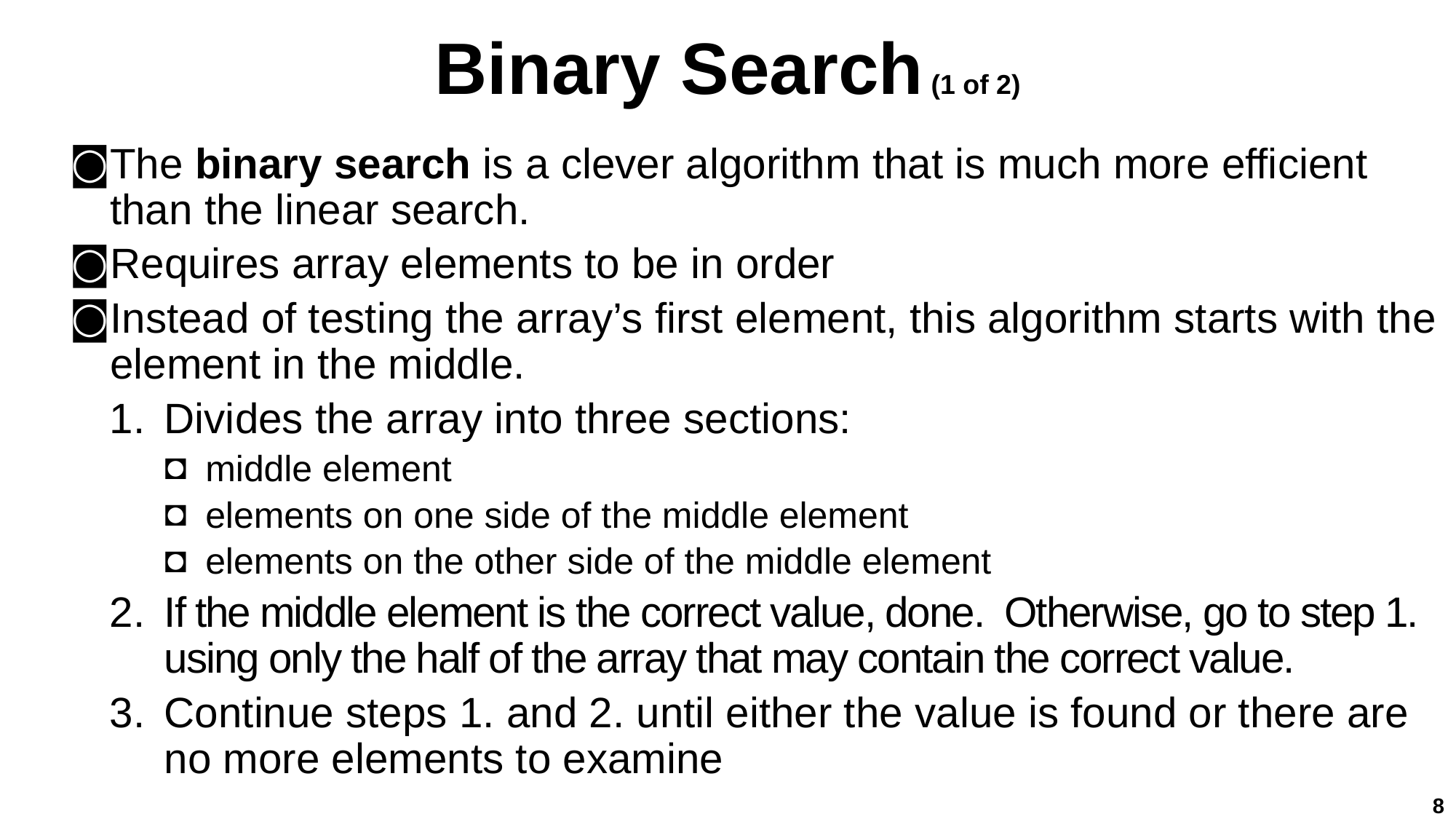

# Binary Search (1 of 2)
The binary search is a clever algorithm that is much more efficient than the linear search.
Requires array elements to be in order
Instead of testing the array’s first element, this algorithm starts with the element in the middle.
Divides the array into three sections:
middle element
elements on one side of the middle element
elements on the other side of the middle element
If the middle element is the correct value, done.  Otherwise, go to step 1. using only the half of the array that may contain the correct value.
Continue steps 1. and 2. until either the value is found or there are no more elements to examine
8